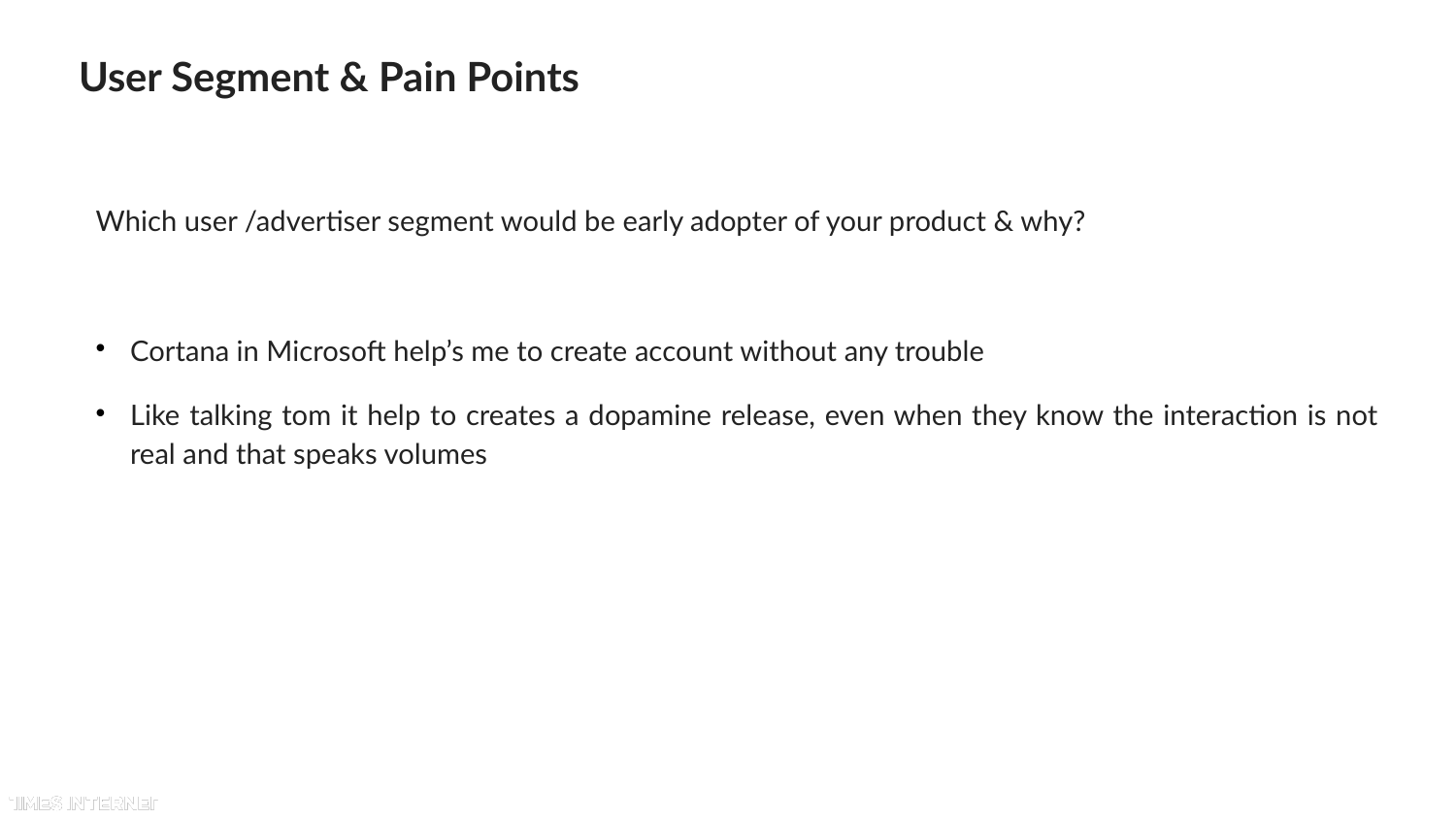

# User Segment & Pain Points
Which user /advertiser segment would be early adopter of your product & why?

Cortana in Microsoft help’s me to create account without any trouble
Like talking tom it help to creates a dopamine release, even when they know the interaction is not real and that speaks volumes